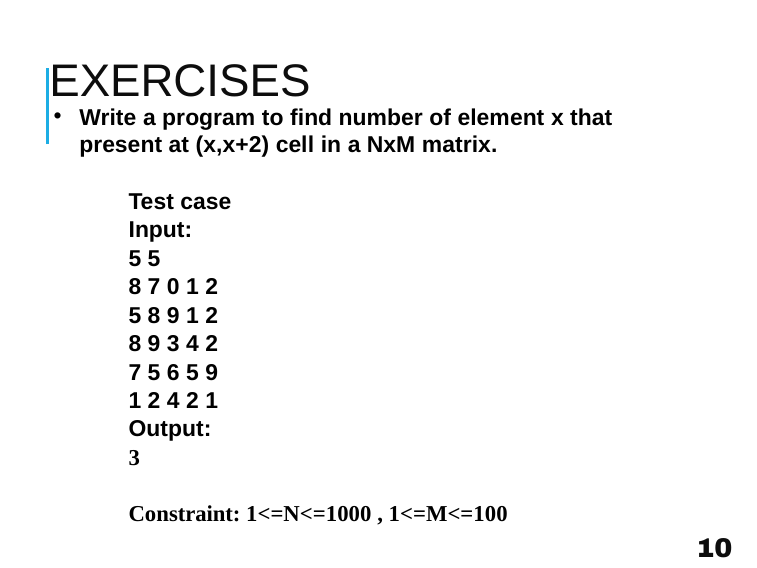

# Exercises
Write a program to find number of element x that present at (x,x+2) cell in a NxM matrix.

Test case
Input:
5 5
8 7 0 1 2
5 8 9 1 2
8 9 3 4 2
7 5 6 5 9
1 2 4 2 1
Output:
3

Constraint: 1<=N<=1000 , 1<=M<=100

10